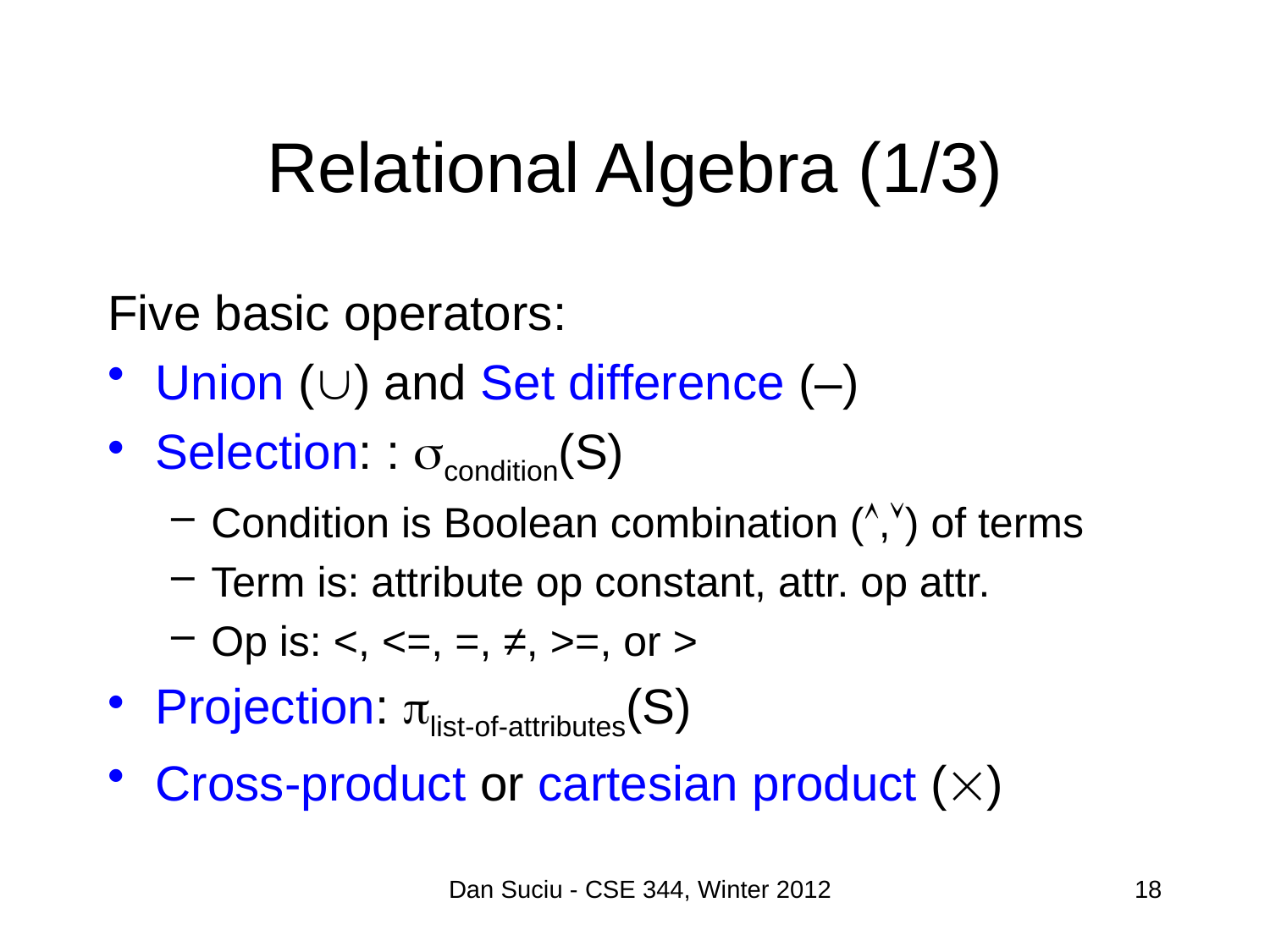

# Relational Algebra (1/3)
Five basic operators:
Union (∪) and Set difference (–)
Selection: : σcondition(S)
Condition is Boolean combination (∧,∨) of terms
Term is: attribute op constant, attr. op attr.
Op is: <, <=, =, ≠, >=, or >
Projection: πlist-of-attributes(S)
Cross-product or cartesian product (×)
Dan Suciu - CSE 344, Winter 2012
18